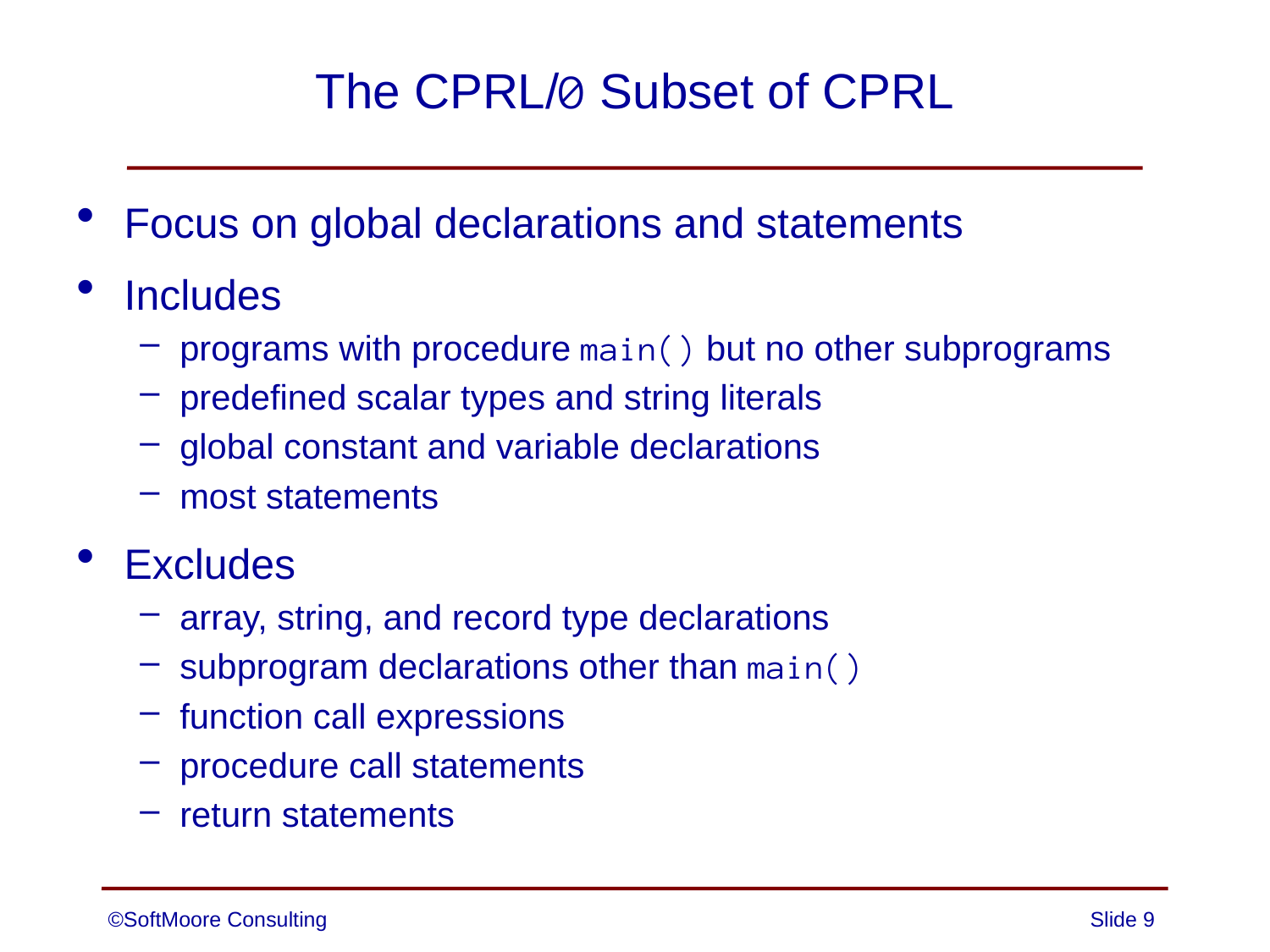

# The CPRL/0 Subset of CPRL
Focus on global declarations and statements
Includes
programs with procedure main() but no other subprograms
predefined scalar types and string literals
global constant and variable declarations
most statements
Excludes
array, string, and record type declarations
subprogram declarations other than main()
function call expressions
procedure call statements
return statements
©SoftMoore Consulting
Slide 9